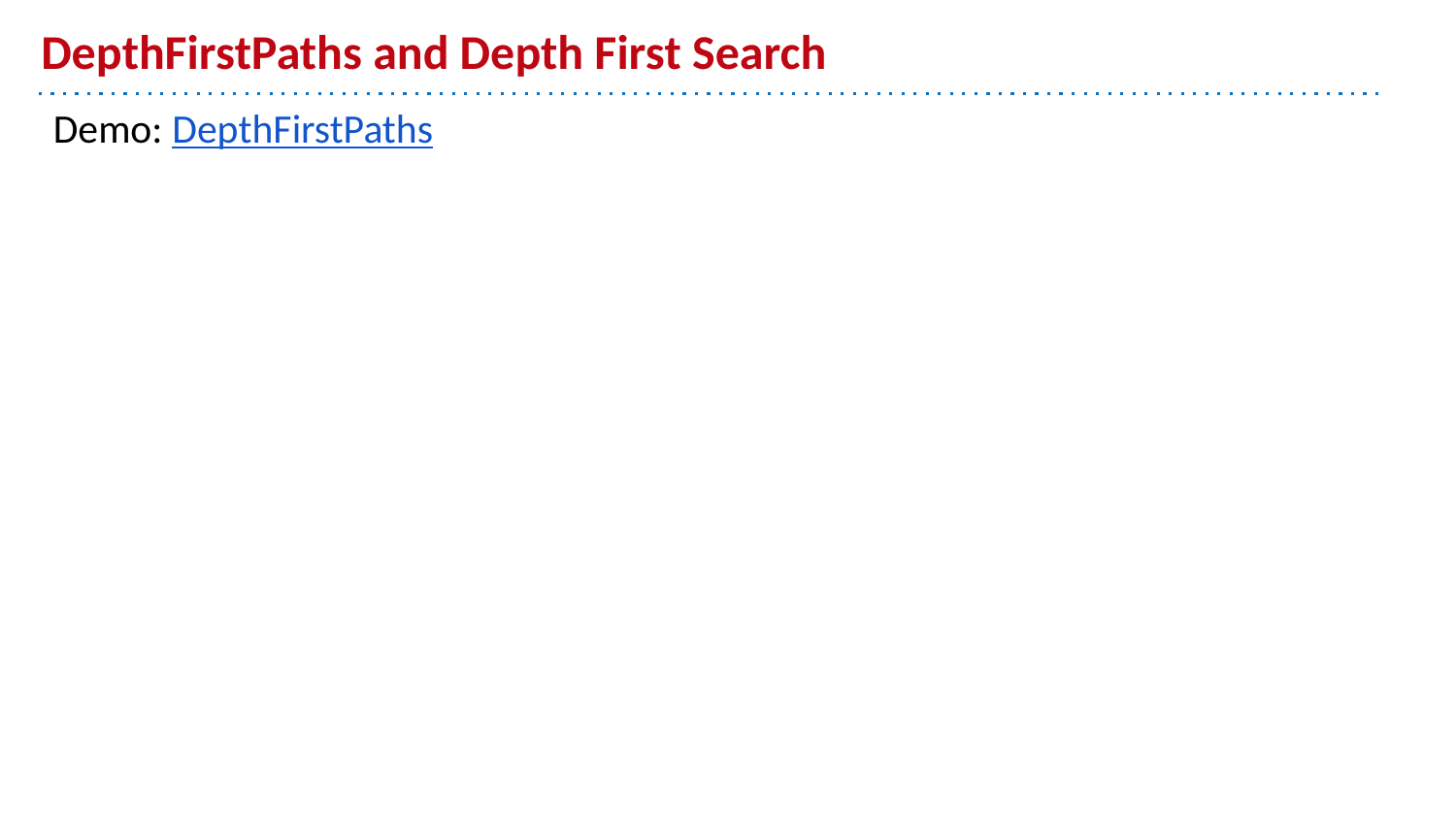

# DepthFirstPaths and Depth First Search
Demo: DepthFirstPaths